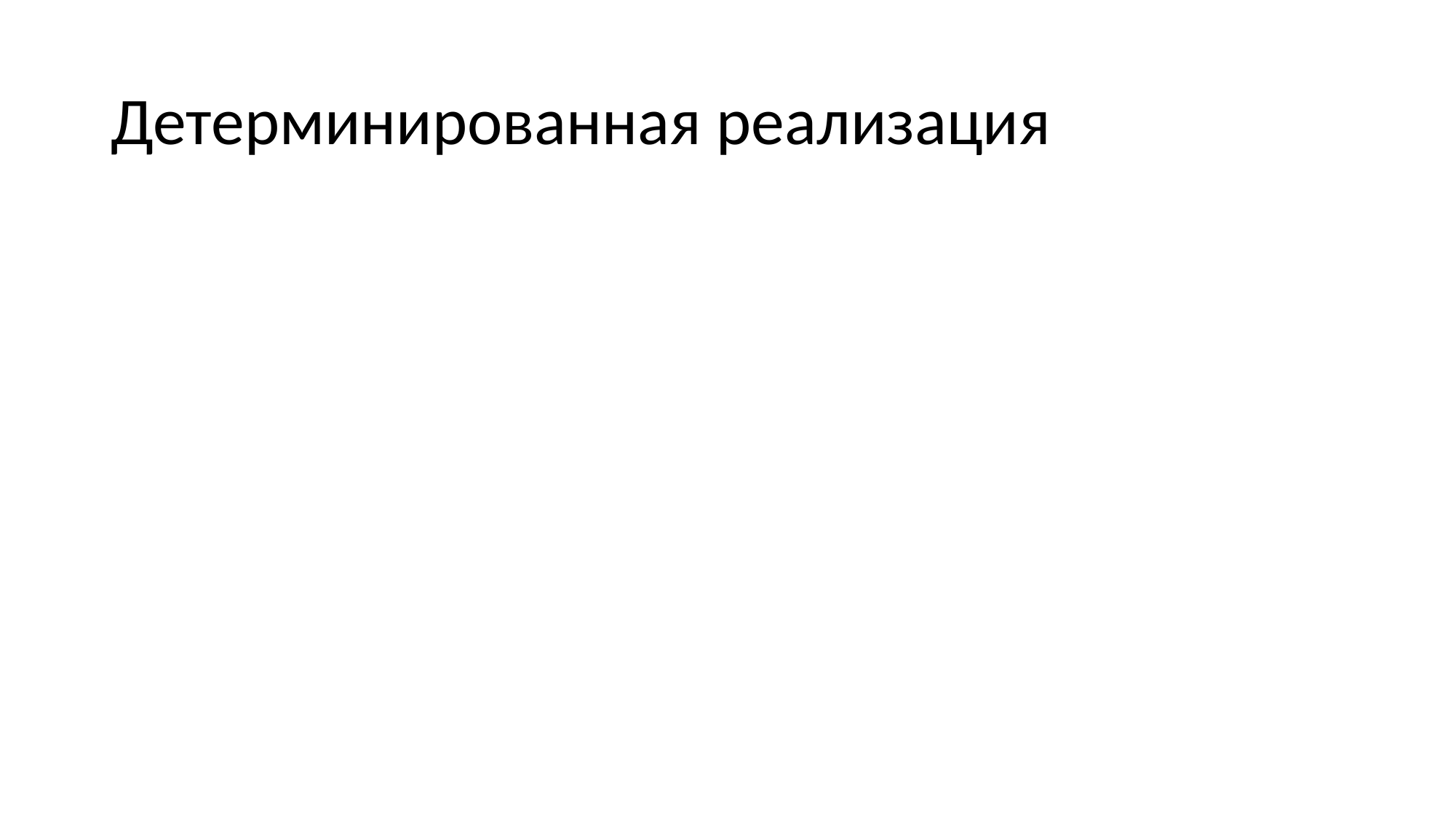

# Детерминированная реализация
struct TBoard {
    int Size;
    int QueenCount;
    int* QueenColumns;
};

int PlaceQueens(int queenIdx, struct TBoard* board) {
    if (queenIdx > board->Size) {
        return 1;
    }
    struct TBoard nextBoard = MakeBoard(board->Size);
    int success = 0;
    for (int col = 0; !success && col < board->Size; ++col) {
        CopyBoard(board, &nextBoard);
        success = TryPlaceQueen(col, &nextBoard)
            && PlaceQueens(queenIdx + 1, &nextBoard);
    }
    DestroyBoard(nextBoard);
    return success;
}
int TryPlaceQueen(int column, struct TBoard* board) {
    int upDiagonalIdx = column + board->QueenCount;
    int downDiagonalIdx = column - board->QueenCount;
    int* queens = board->QueenColumns;
    int isSafe = 1;
    for (int idx = 0; isSafe && idx < board->QueenCount; ++idx) {
        isSafe = column != queens[idx]
            && upDiagonalIdx != queens[idx] + idx
            && downDiagonalIdx != queens[idx] - idx
    }
    if (isSafe) {
        board->QueenColumns[board->QueenCount] = column;
        ++board->QueenCount;
    }
    return isSafe;
}